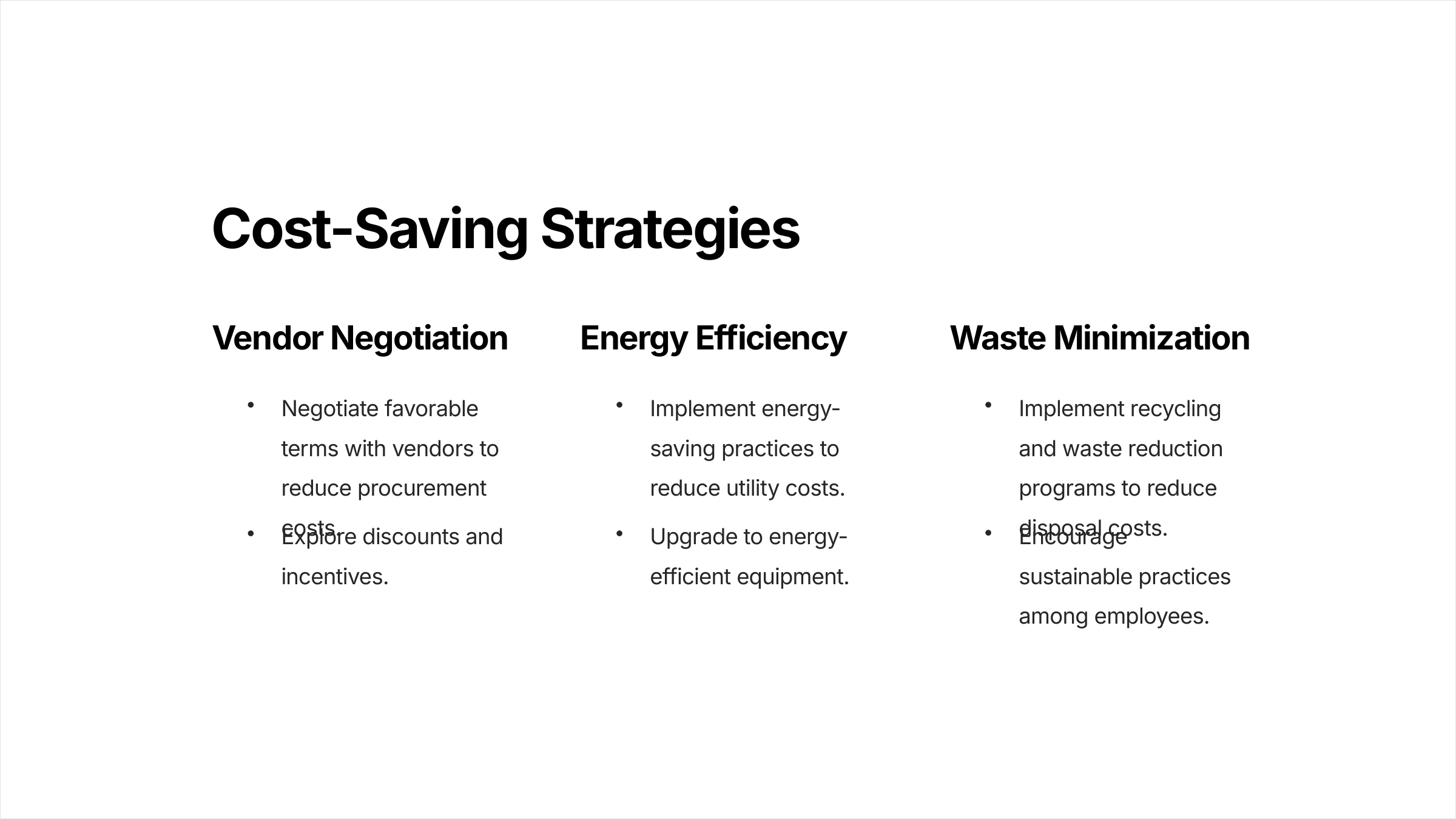

Cost-Saving Strategies
Vendor Negotiation
Energy Efficiency
Waste Minimization
Negotiate favorable terms with vendors to reduce procurement costs.
Implement energy-saving practices to reduce utility costs.
Implement recycling and waste reduction programs to reduce disposal costs.
Explore discounts and incentives.
Upgrade to energy-efficient equipment.
Encourage sustainable practices among employees.